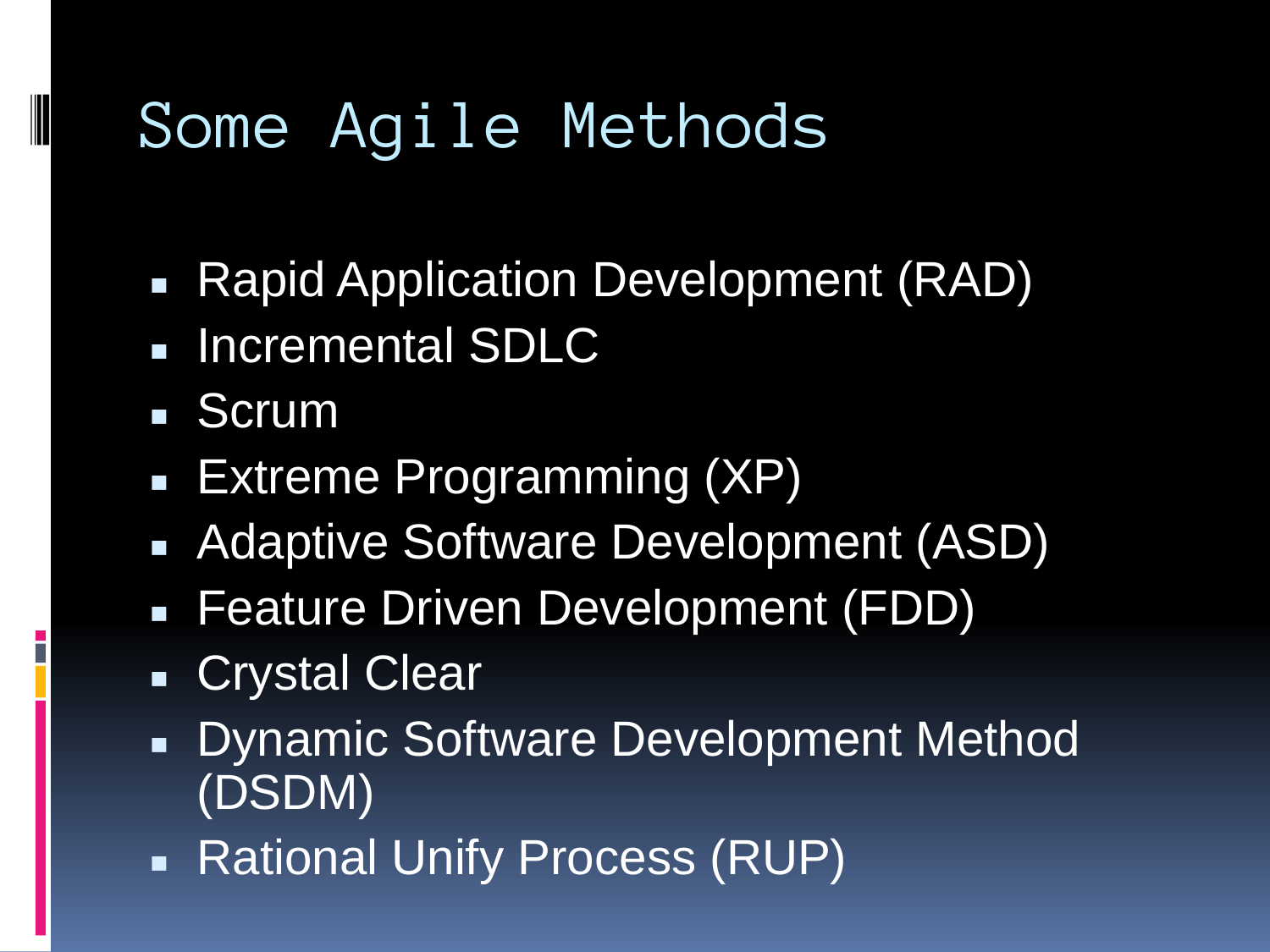

# Some Agile Methods
Rapid Application Development (RAD)
Incremental SDLC
Scrum
Extreme Programming (XP)
Adaptive Software Development (ASD)
Feature Driven Development (FDD)
Crystal Clear
Dynamic Software Development Method (DSDM)
Rational Unify Process (RUP)